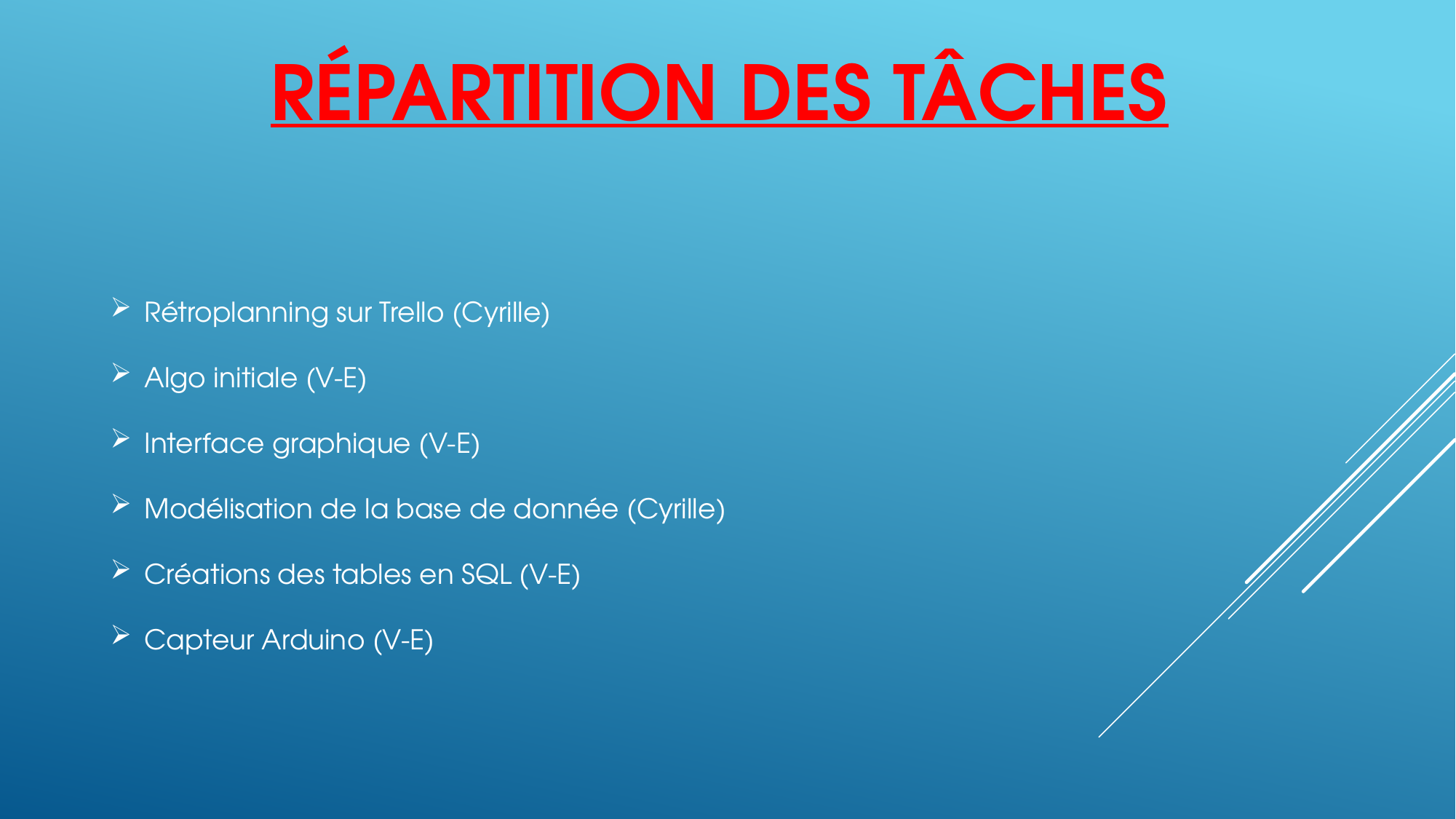

# Répartition des tâches
Rétroplanning sur Trello (Cyrille)

Algo initiale (V-E)

Interface graphique (V-E)

Modélisation de la base de donnée (Cyrille)

Créations des tables en SQL (V-E)

Capteur Arduino (V-E)